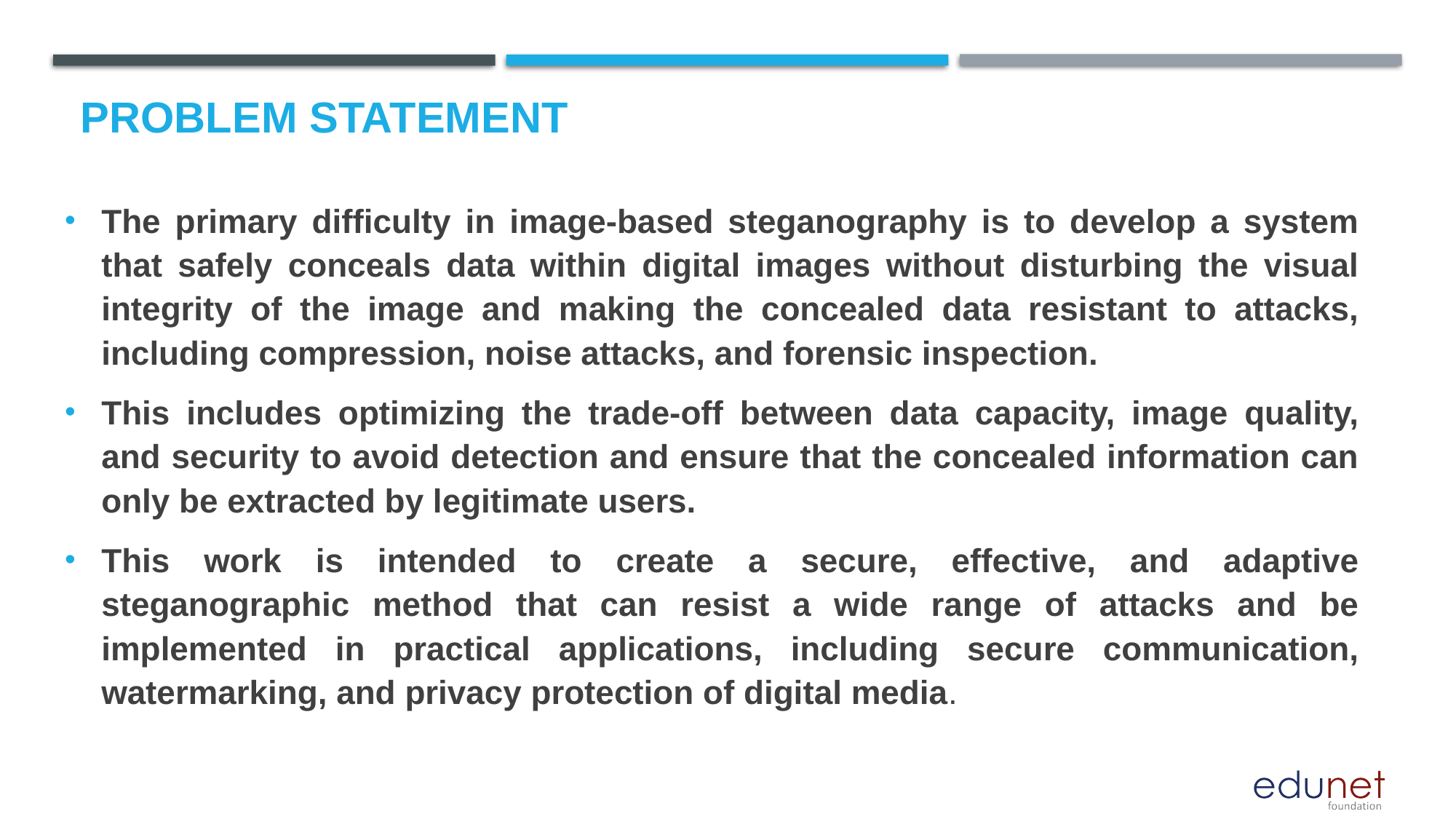

# Problem Statement
The primary difficulty in image-based steganography is to develop a system that safely conceals data within digital images without disturbing the visual integrity of the image and making the concealed data resistant to attacks, including compression, noise attacks, and forensic inspection.
This includes optimizing the trade-off between data capacity, image quality, and security to avoid detection and ensure that the concealed information can only be extracted by legitimate users.
This work is intended to create a secure, effective, and adaptive steganographic method that can resist a wide range of attacks and be implemented in practical applications, including secure communication, watermarking, and privacy protection of digital media.